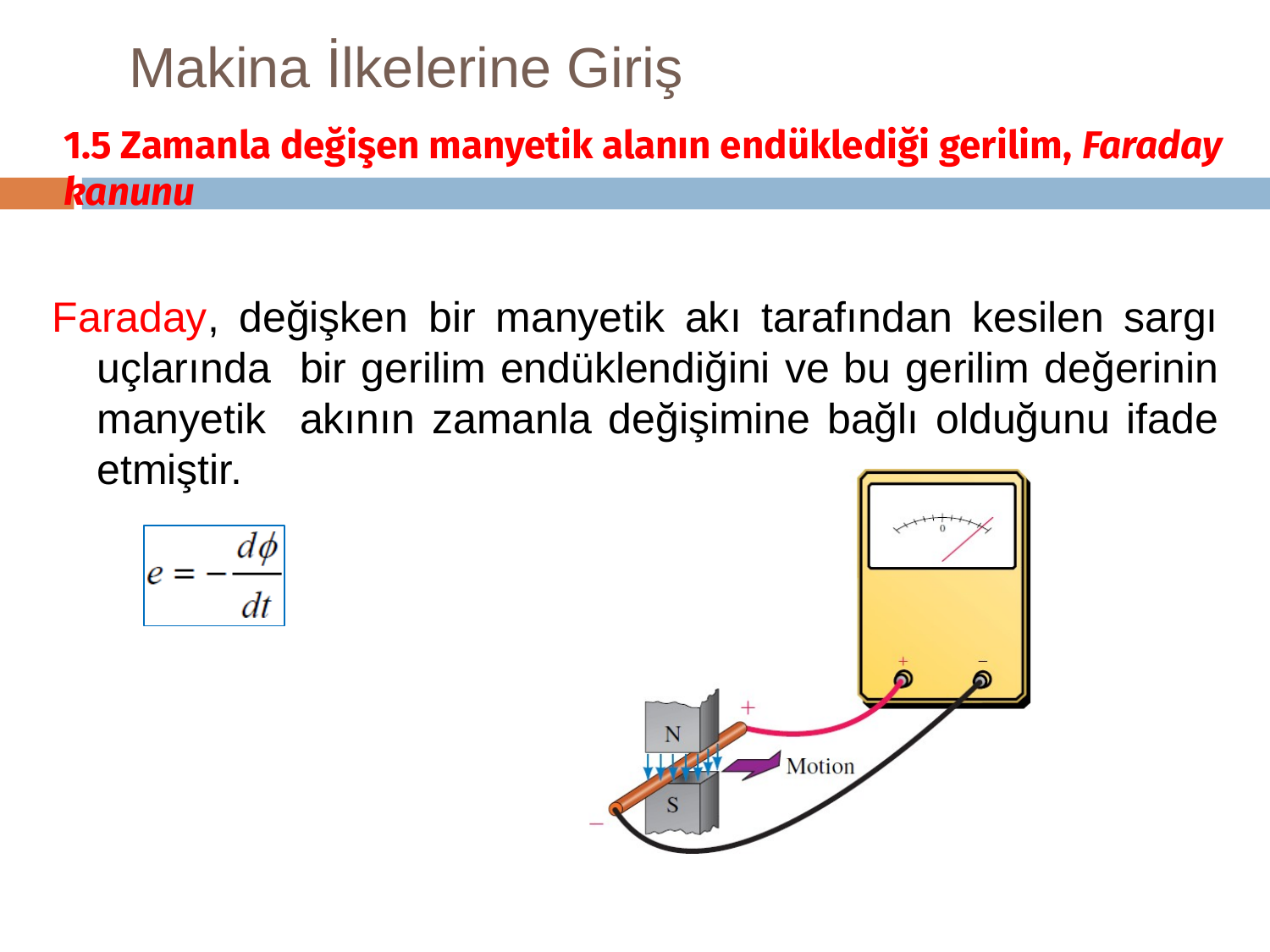

# Makina İlkelerine Giriş
1.5 Zamanla değişen manyetik alanın endüklediği gerilim, Faraday kanunu

Faraday, değişken bir manyetik akı tarafından kesilen sargı uçlarında  bir gerilim endüklendiğini ve bu gerilim değerinin manyetik  akının zamanla değişimine bağlı olduğunu ifade etmiştir.